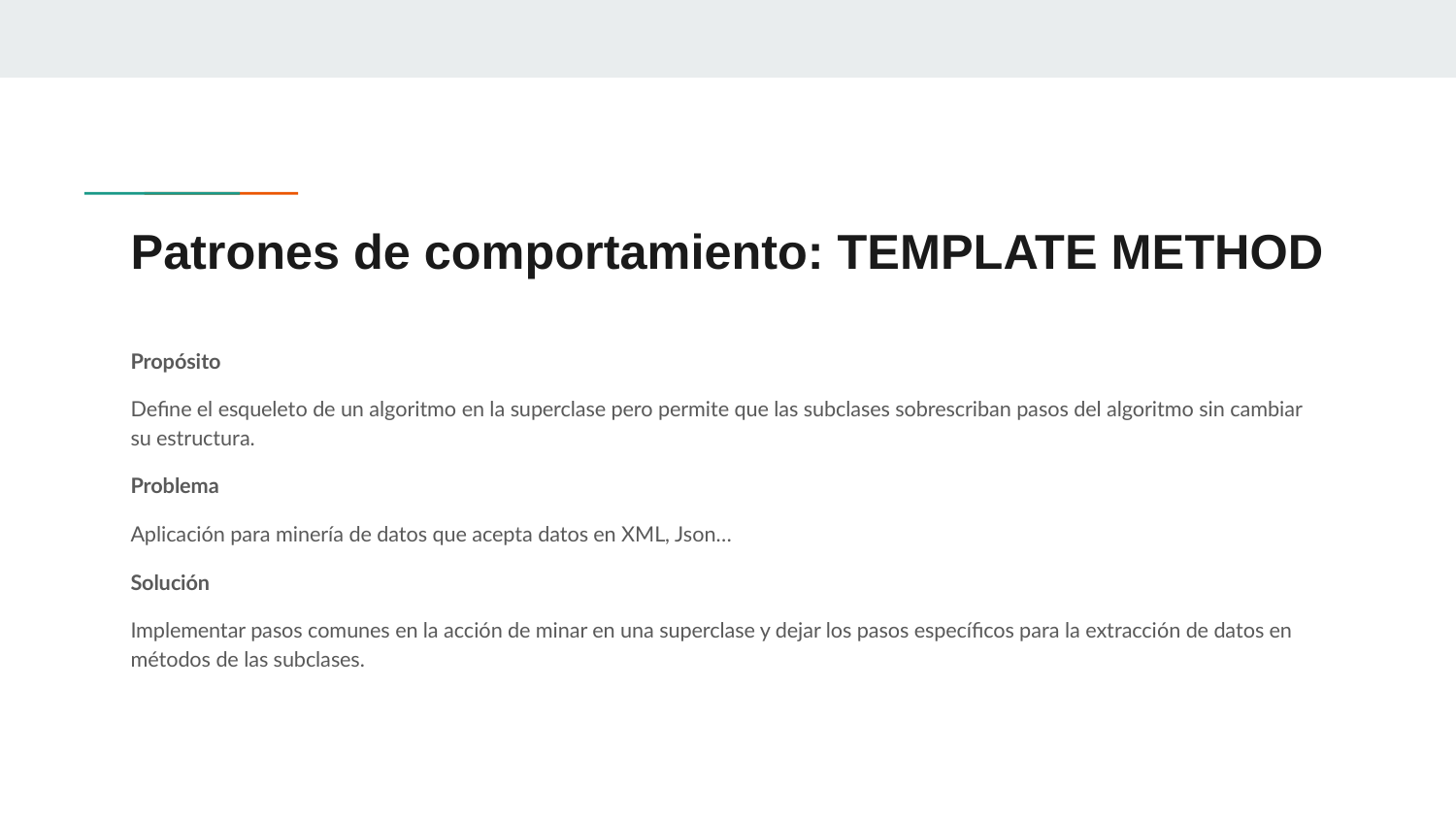

# Patrones de comportamiento: TEMPLATE METHOD
Propósito
Define el esqueleto de un algoritmo en la superclase pero permite que las subclases sobrescriban pasos del algoritmo sin cambiar su estructura.
Problema
Aplicación para minería de datos que acepta datos en XML, Json…
Solución
Implementar pasos comunes en la acción de minar en una superclase y dejar los pasos específicos para la extracción de datos en métodos de las subclases.